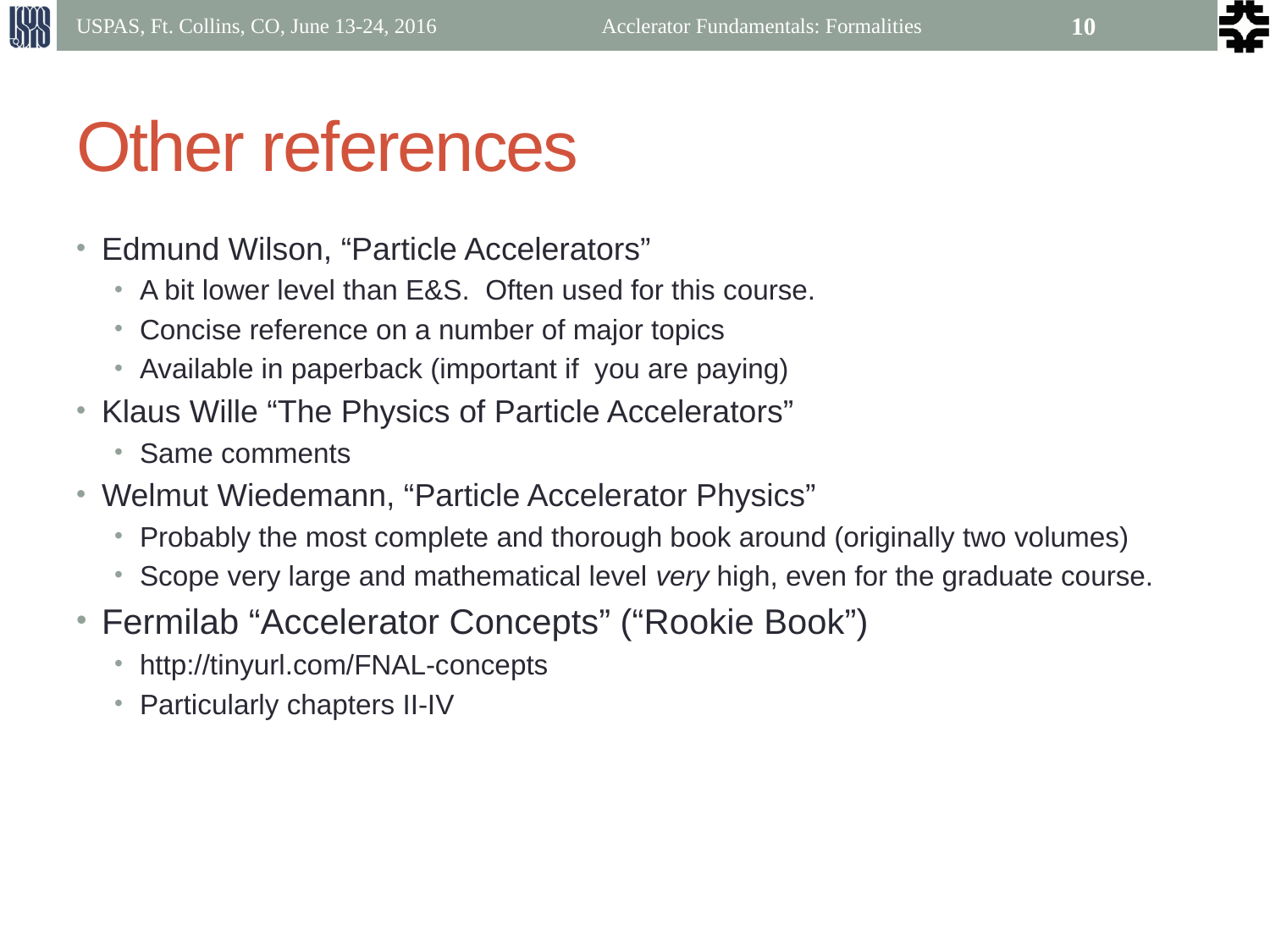

USPAS, Ft. Collins, CO, June 13-24, 2016
Acclerator Fundamentals: Formalities
10
# Other references
Edmund Wilson, “Particle Accelerators”
A bit lower level than E&S.  Often used for this course.
Concise reference on a number of major topics
Available in paperback (important if  you are paying)
Klaus Wille “The Physics of Particle Accelerators”
Same comments
Welmut Wiedemann, “Particle Accelerator Physics”
Probably the most complete and thorough book around (originally two volumes)
Scope very large and mathematical level very high, even for the graduate course.
Fermilab “Accelerator Concepts” (“Rookie Book”)
http://tinyurl.com/FNAL-concepts
Particularly chapters II-IV